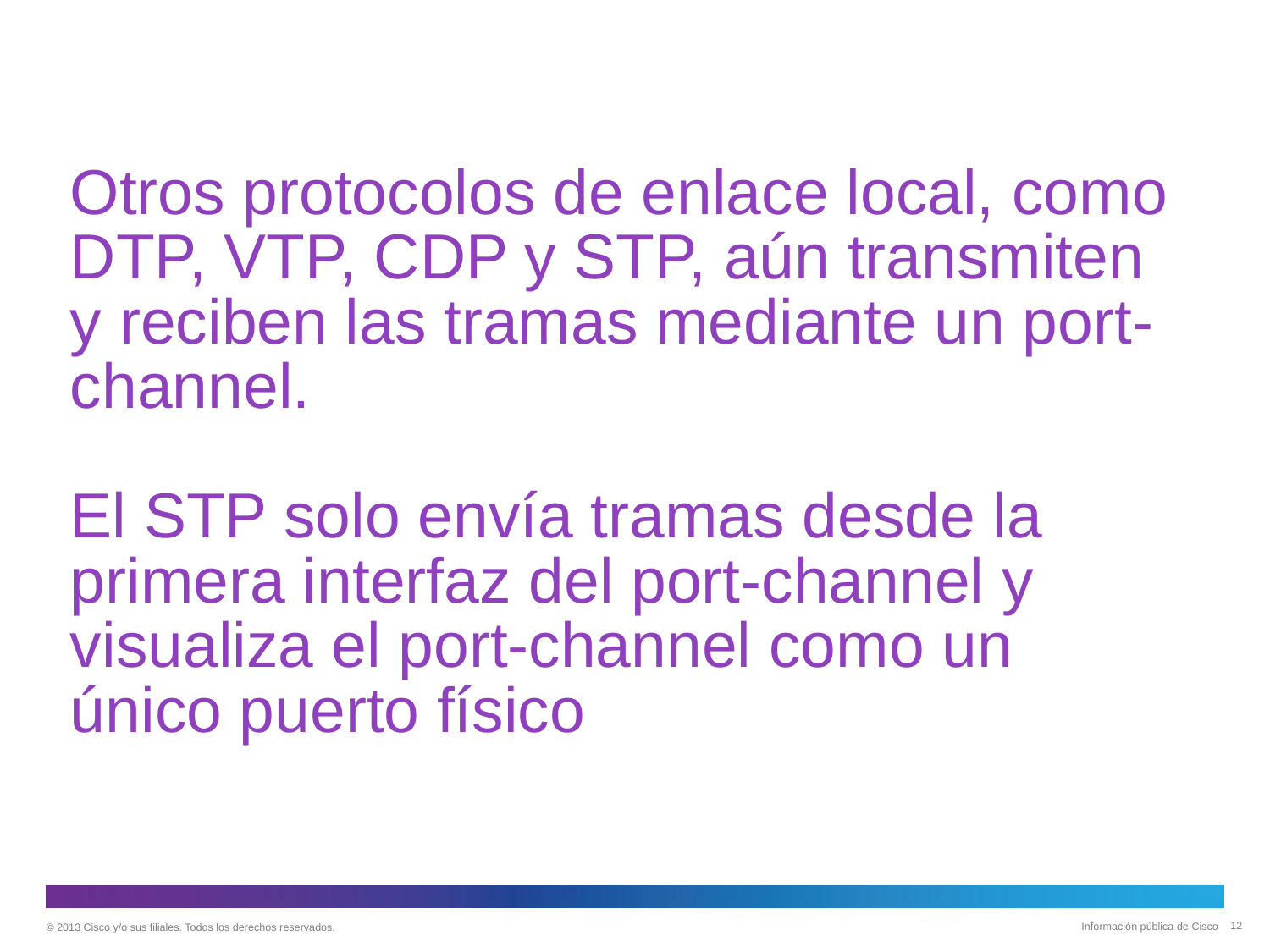

# Otros protocolos de enlace local, como DTP, VTP, CDP y STP, aún transmiten y reciben las tramas mediante un port-channel. El STP solo envía tramas desde la primera interfaz del port-channel y visualiza el port-channel como un único puerto físico